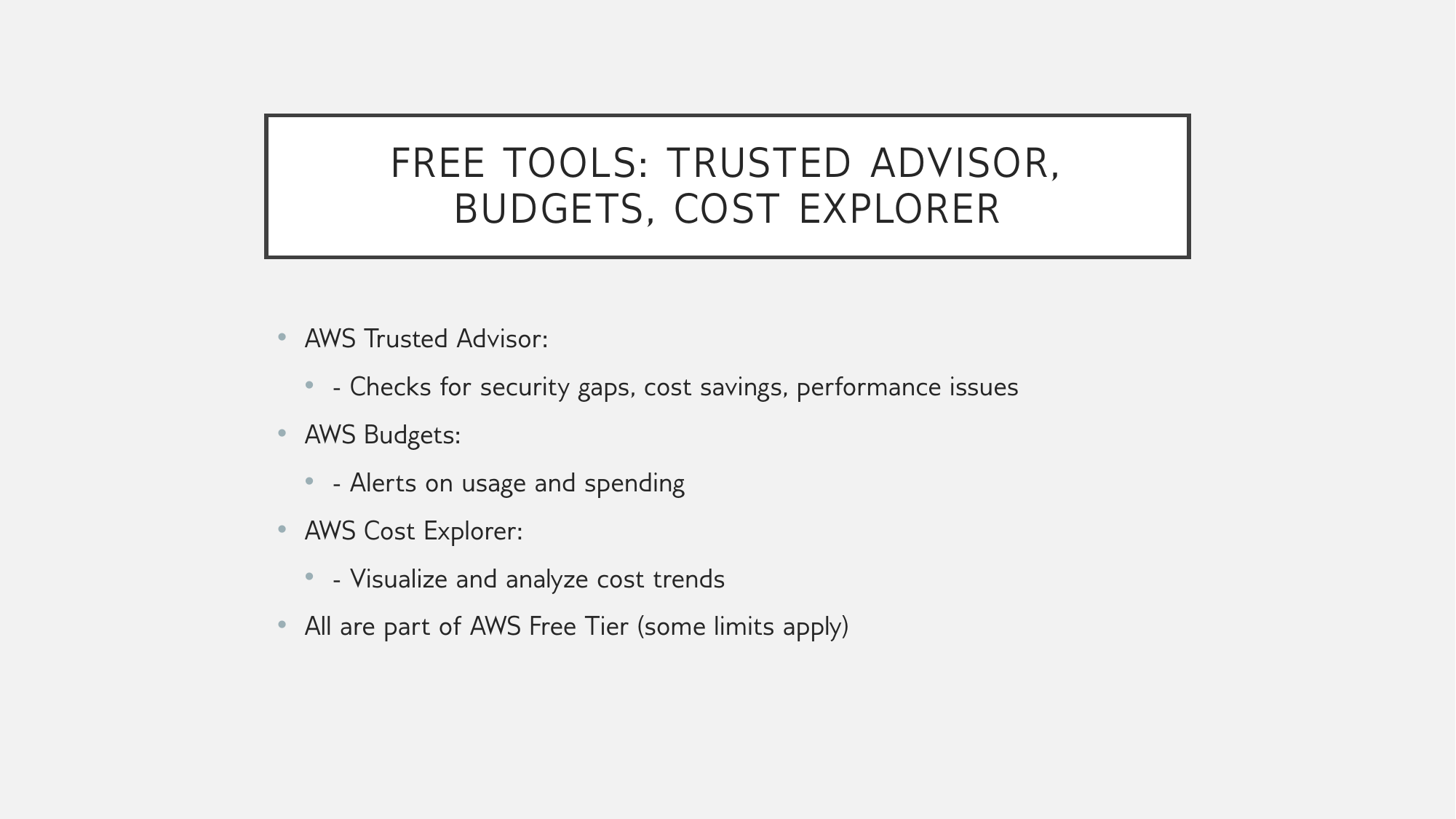

# Free Tools: Trusted Advisor, Budgets, Cost Explorer
AWS Trusted Advisor:
- Checks for security gaps, cost savings, performance issues
AWS Budgets:
- Alerts on usage and spending
AWS Cost Explorer:
- Visualize and analyze cost trends
All are part of AWS Free Tier (some limits apply)